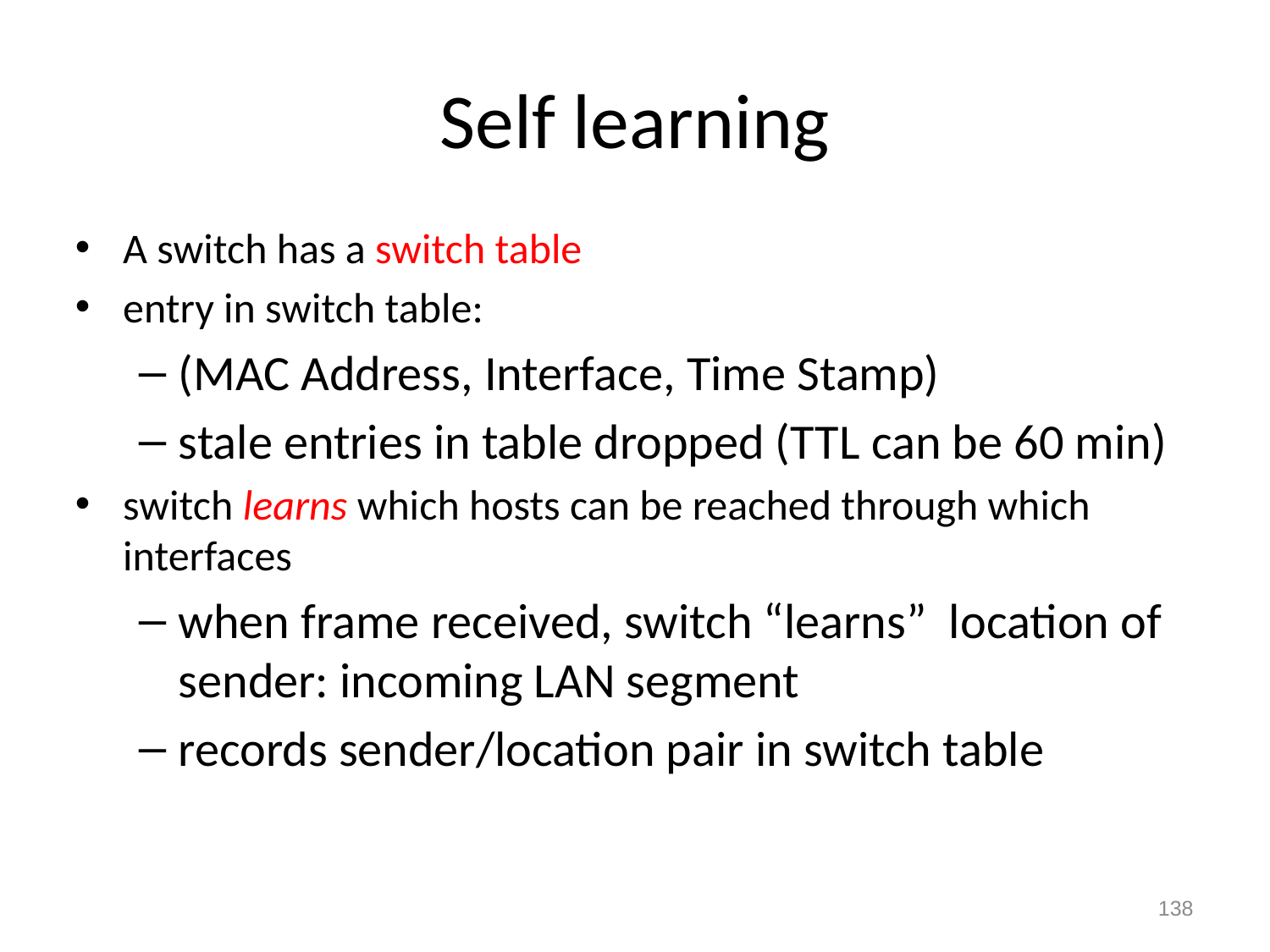

# Self learning
A switch has a switch table
entry in switch table:
(MAC Address, Interface, Time Stamp)
stale entries in table dropped (TTL can be 60 min)
switch learns which hosts can be reached through which interfaces
when frame received, switch “learns”  location of sender: incoming LAN segment
records sender/location pair in switch table
138